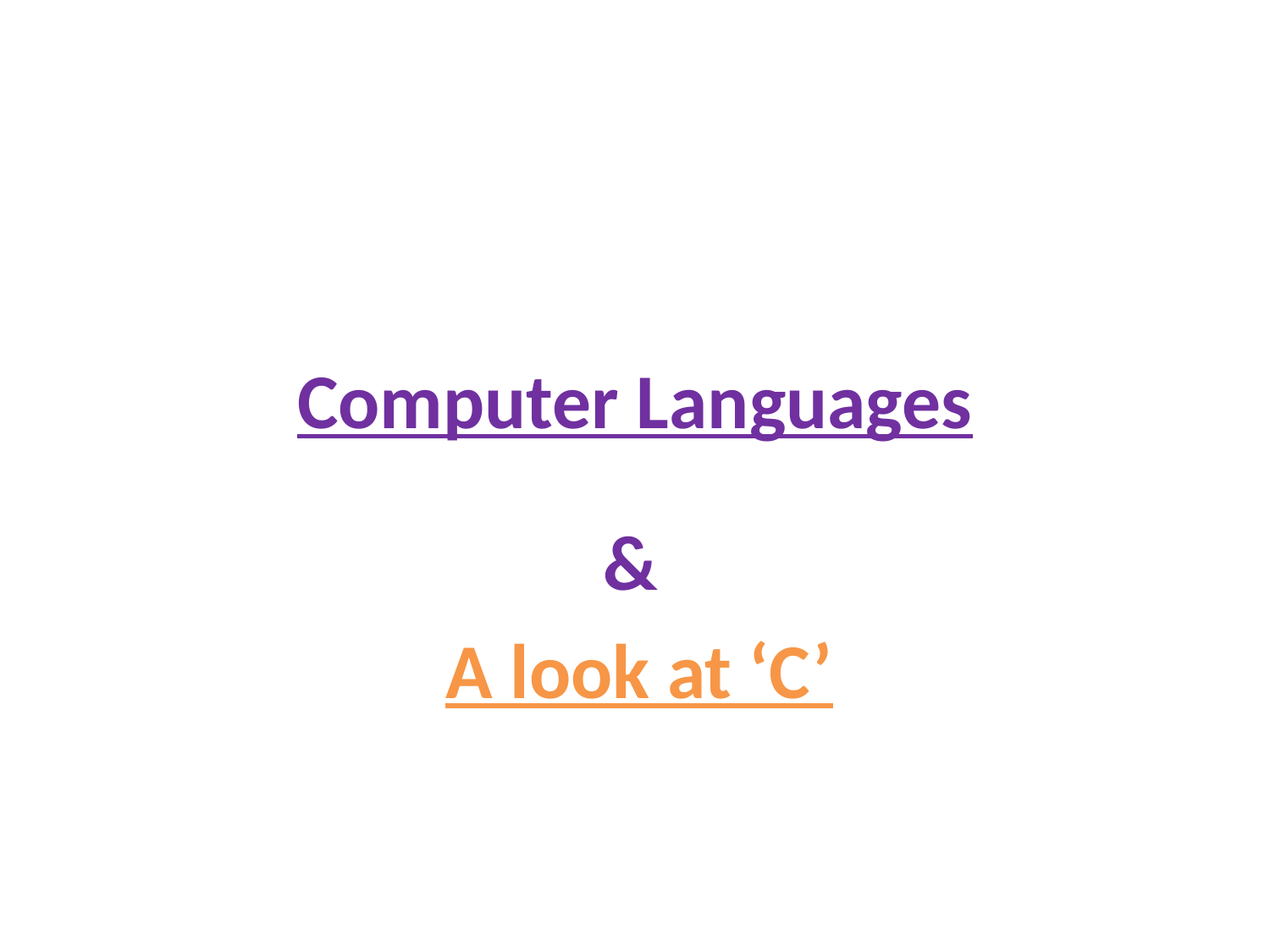

# Computer Languages
&
A look at ‘C’